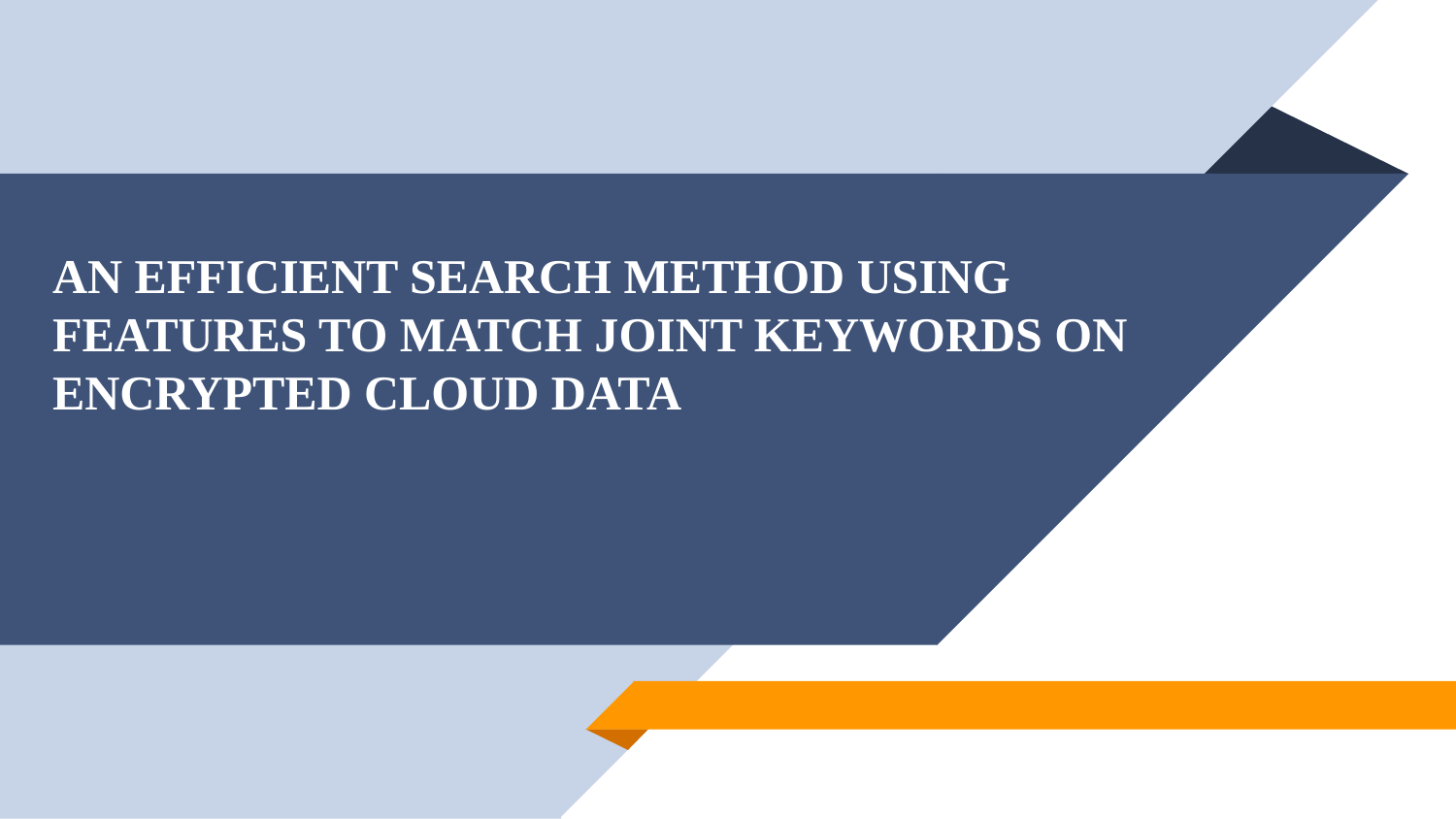

AN EFFICIENT SEARCH METHOD USING FEATURES TO MATCH JOINT KEYWORDS ON ENCRYPTED CLOUD DATA
#